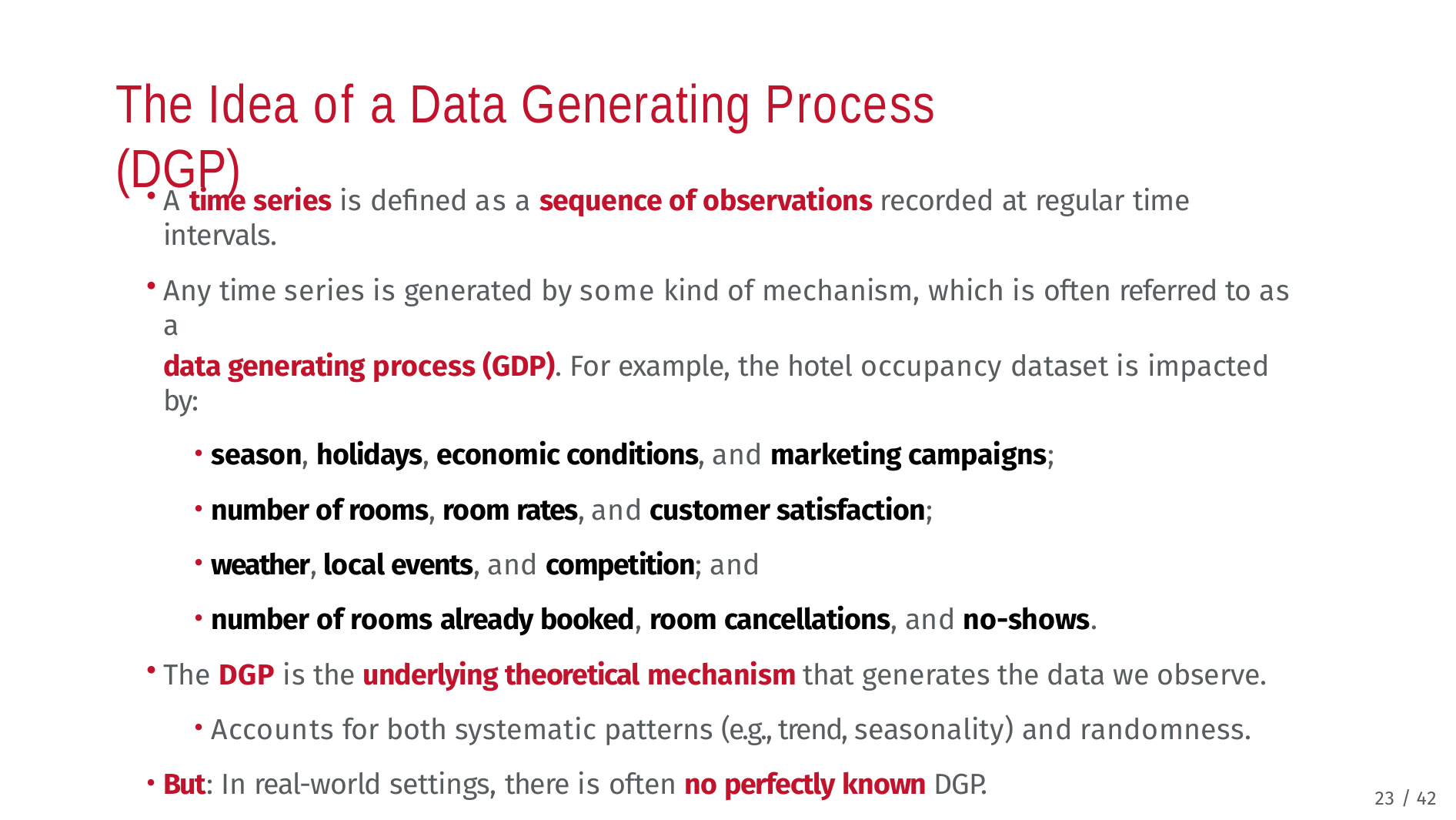

# The Idea of a Data Generating Process (DGP)
A time series is defined as a sequence of observations recorded at regular time intervals.
Any time series is generated by some kind of mechanism, which is often referred to as a
data generating process (GDP). For example, the hotel occupancy dataset is impacted by:
season, holidays, economic conditions, and marketing campaigns;
number of rooms, room rates, and customer satisfaction;
weather, local events, and competition; and
number of rooms already booked, room cancellations, and no-shows.
The DGP is the underlying theoretical mechanism that generates the data we observe.
Accounts for both systematic patterns (e.g., trend, seasonality) and randomness.
But: In real-world settings, there is often no perfectly known DGP.
Any formula or model we write is an approximation of the unknowable “truth.”
23 / 42